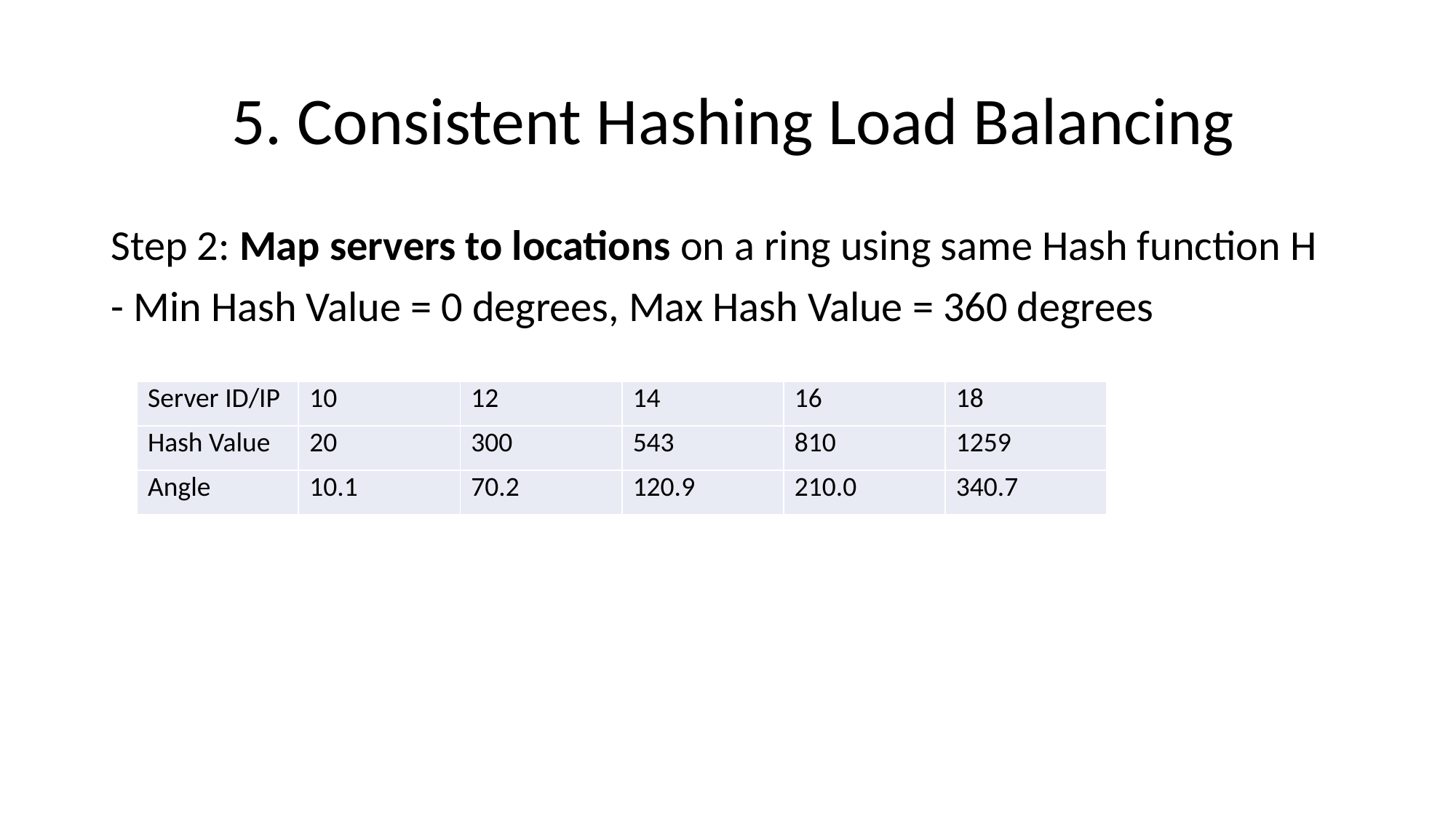

# 5. Consistent Hashing Load Balancing
Step 2: Map servers to locations on a ring using same Hash function H
- Min Hash Value = 0 degrees, Max Hash Value = 360 degrees

| Server ID/IP | 10 | 12 | 14 | 16 | 18 |
| --- | --- | --- | --- | --- | --- |
| Hash Value | 20 | 300 | 543 | 810 | 1259 |
| Angle | 10.1 | 70.2 | 120.9 | 210.0 | 340.7 |